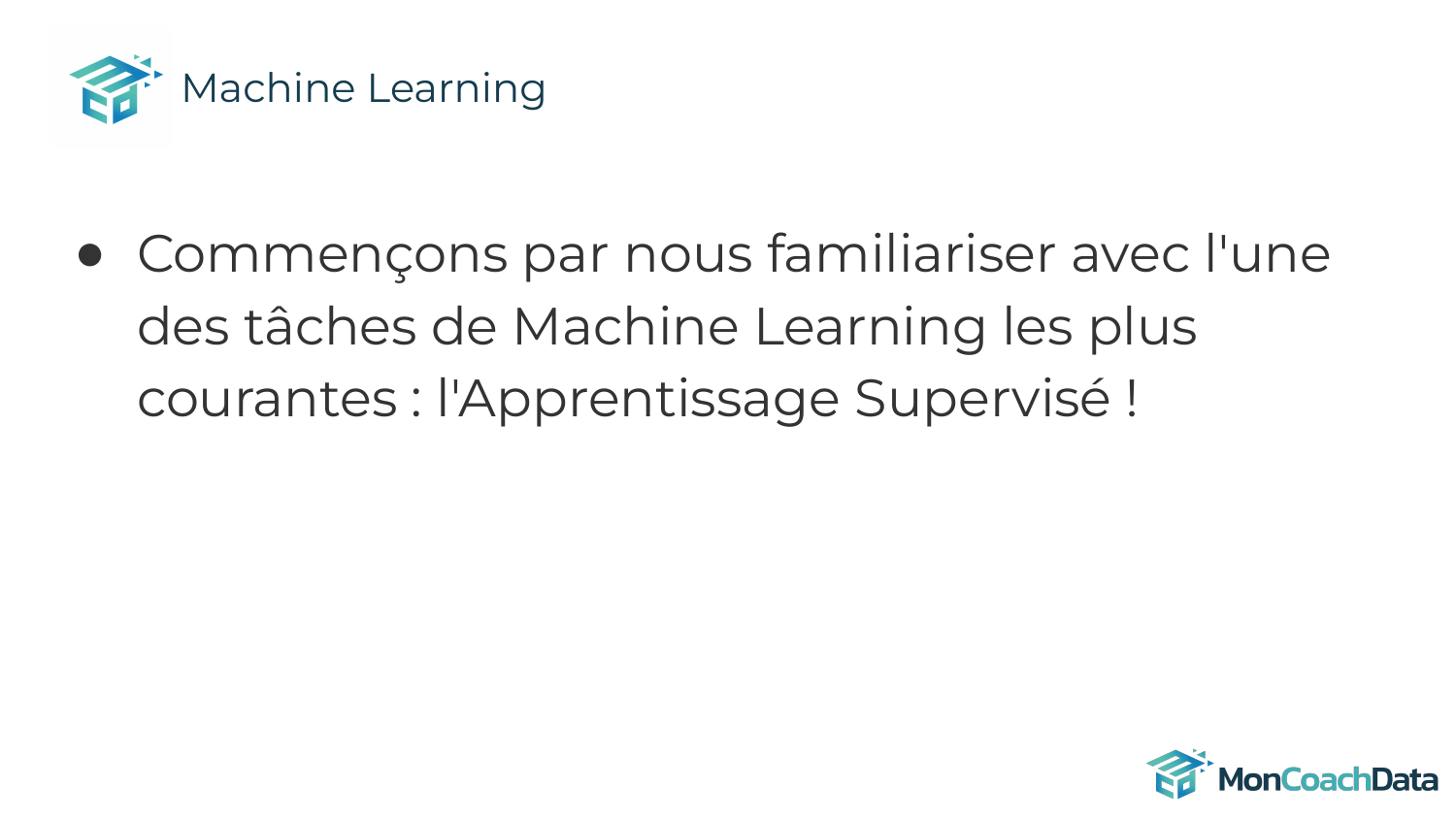

# Machine Learning

Commençons par nous familiariser avec l'une des tâches de Machine Learning les plus courantes : l'Apprentissage Supervisé !